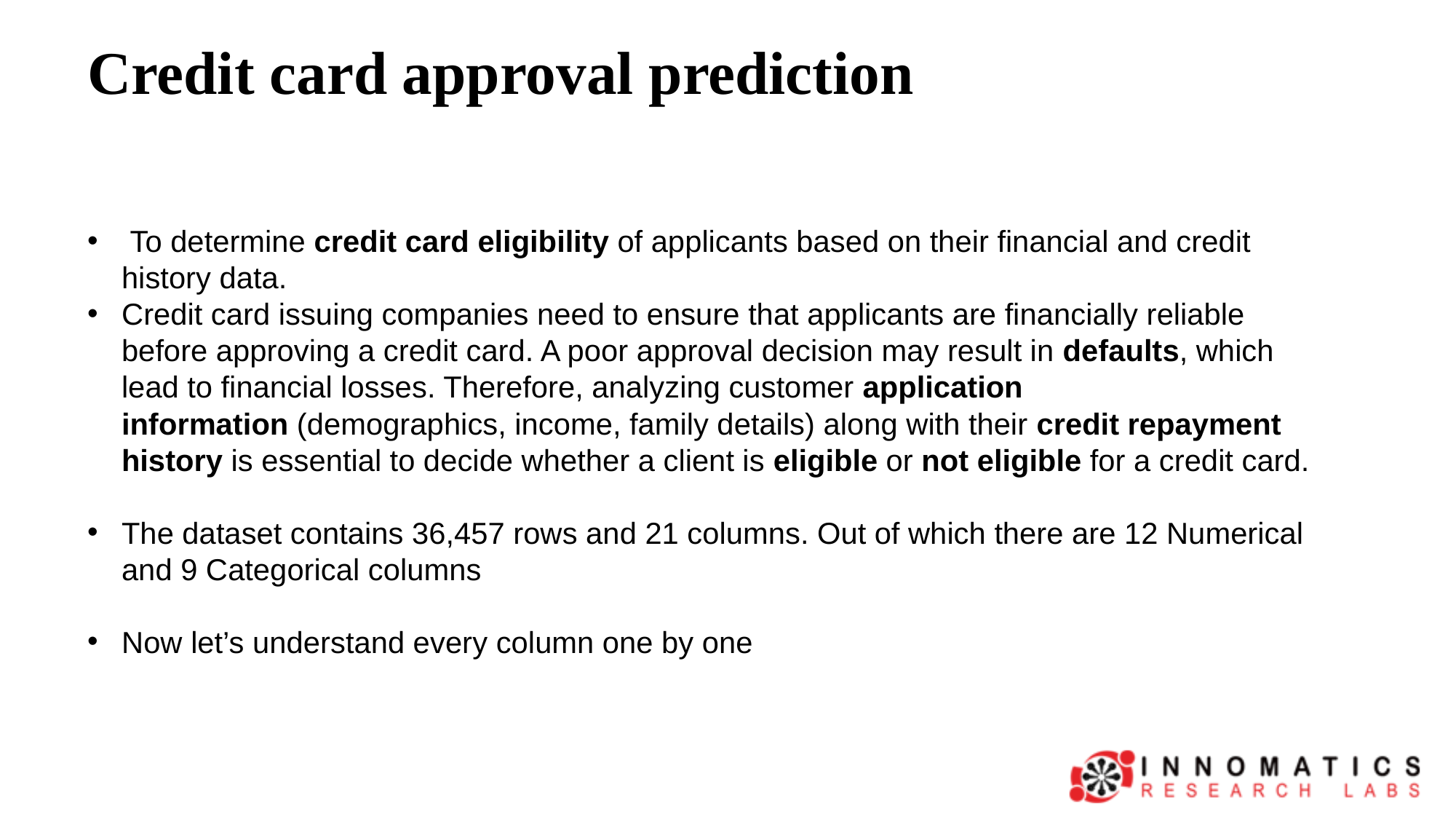

# Credit card approval prediction
 To determine credit card eligibility of applicants based on their financial and credit history data.
Credit card issuing companies need to ensure that applicants are financially reliable before approving a credit card. A poor approval decision may result in defaults, which lead to financial losses. Therefore, analyzing customer application information (demographics, income, family details) along with their credit repayment history is essential to decide whether a client is eligible or not eligible for a credit card.

The dataset contains 36,457 rows and 21 columns. Out of which there are 12 Numerical and 9 Categorical columns

Now let’s understand every column one by one